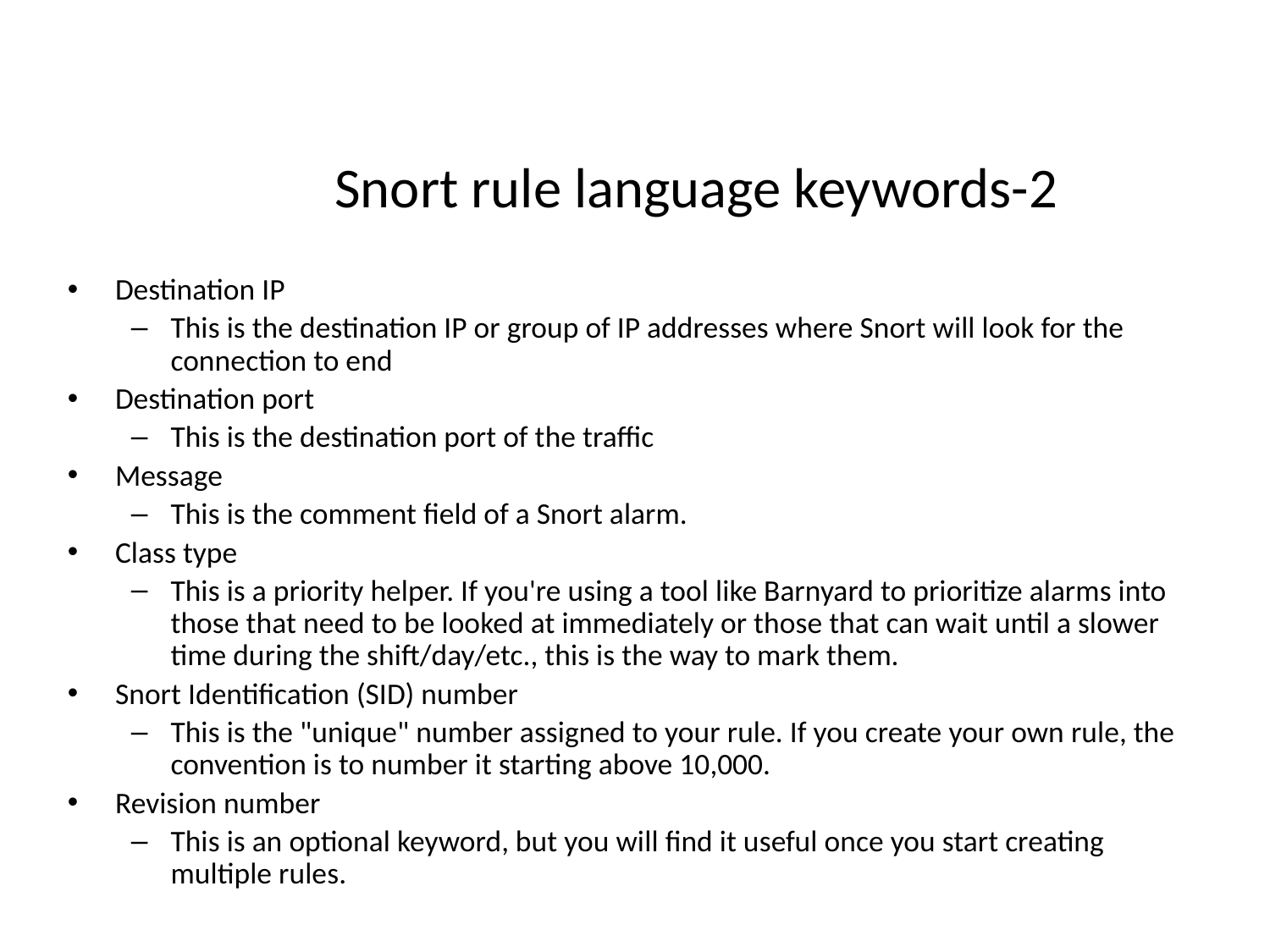

# Snort rule language keywords-2
Destination IP
This is the destination IP or group of IP addresses where Snort will look for the connection to end
Destination port
This is the destination port of the traffic
Message
This is the comment field of a Snort alarm.
Class type
This is a priority helper. If you're using a tool like Barnyard to prioritize alarms into those that need to be looked at immediately or those that can wait until a slower time during the shift/day/etc., this is the way to mark them.
Snort Identification (SID) number
This is the "unique" number assigned to your rule. If you create your own rule, the convention is to number it starting above 10,000.
Revision number
This is an optional keyword, but you will find it useful once you start creating multiple rules.